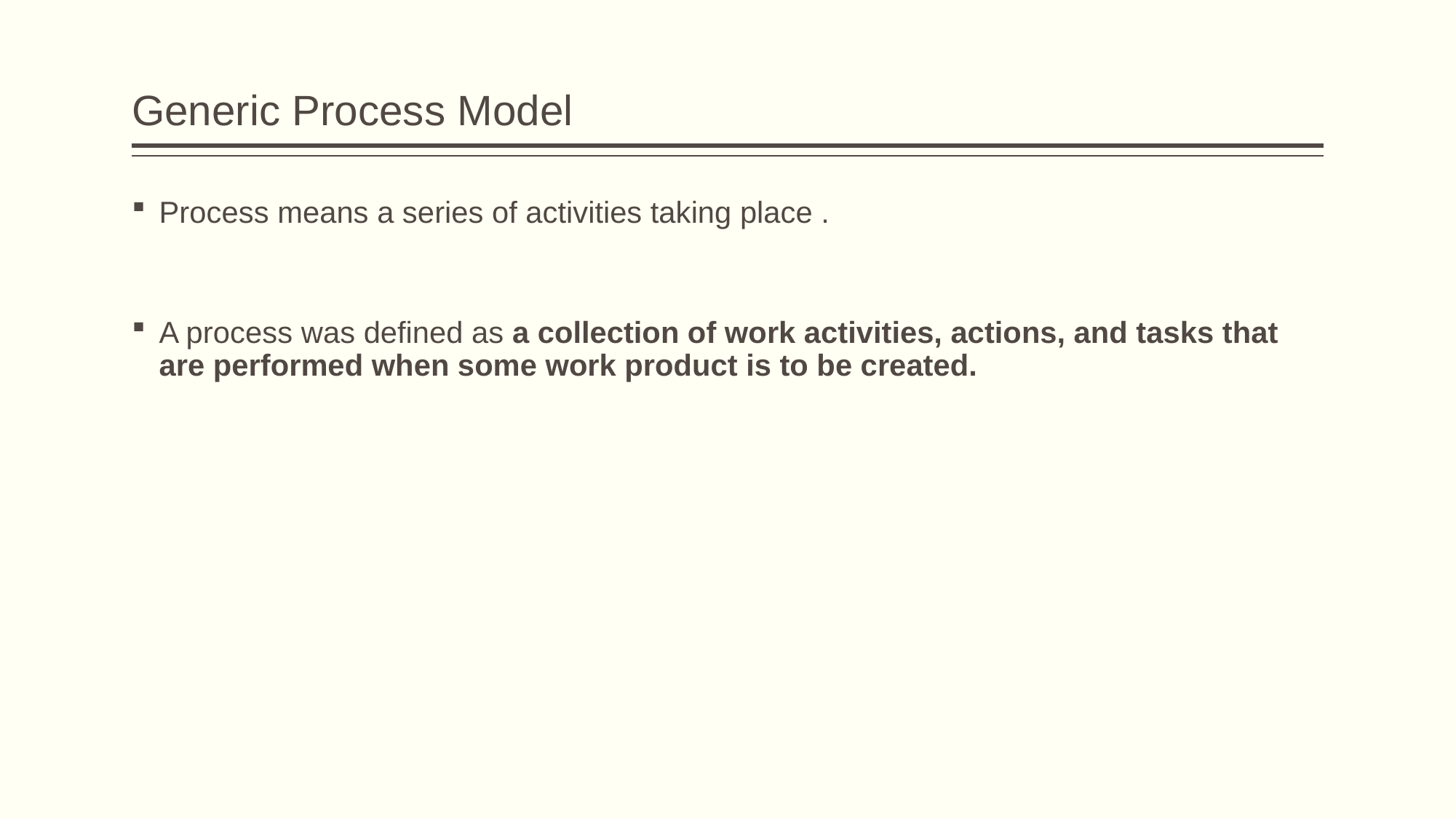

# Generic Process Model
Process means a series of activities taking place .

A process was defined as a collection of work activities, actions, and tasks that are performed when some work product is to be created.